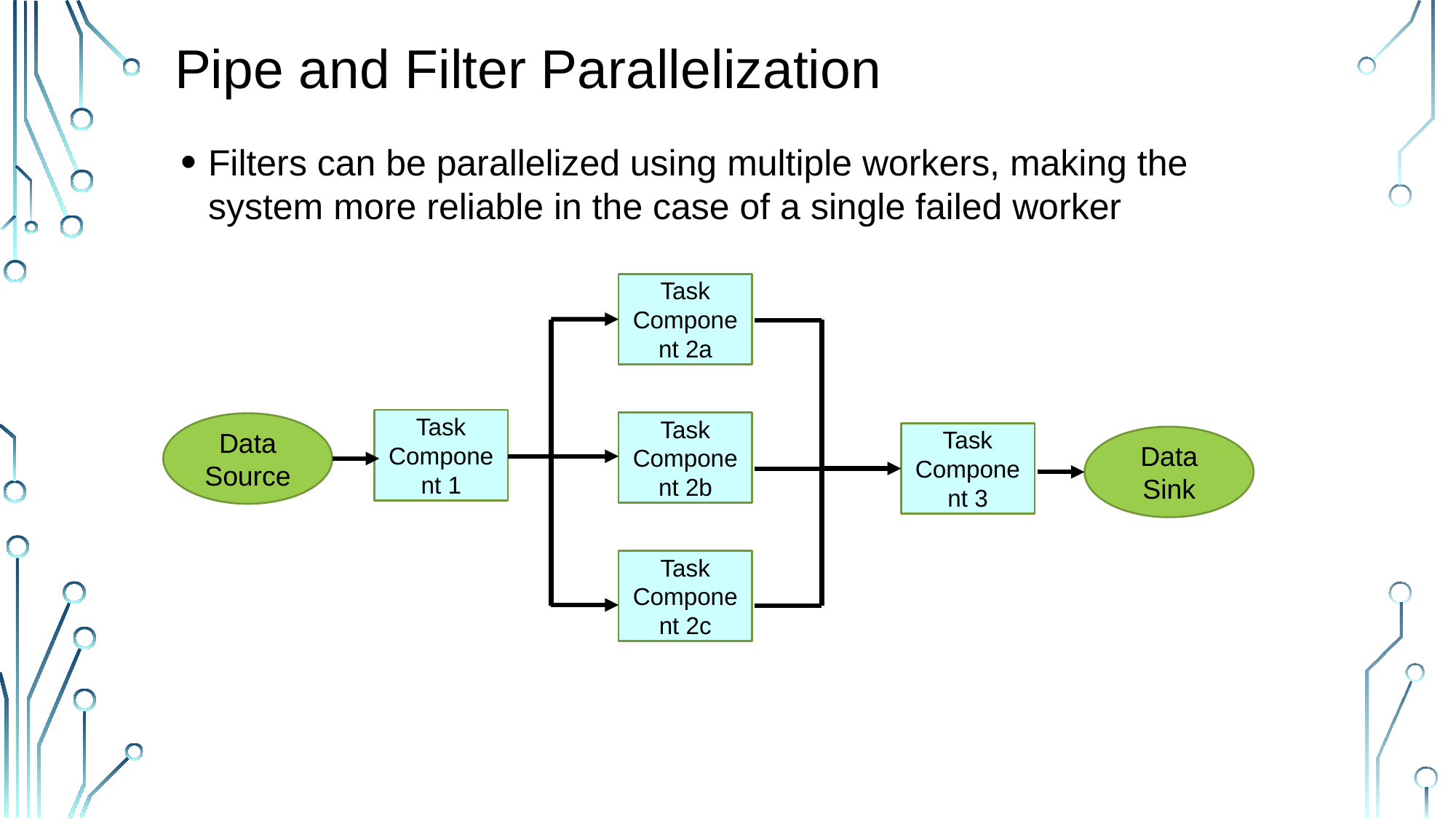

# Pipe and Filter Parallelization
Filters can be parallelized using multiple workers, making the system more reliable in the case of a single failed worker
Task Component 2a
Task Component 1
Task Component 2b
Data Source
Task Component 3
Data Sink
Task Component 2c